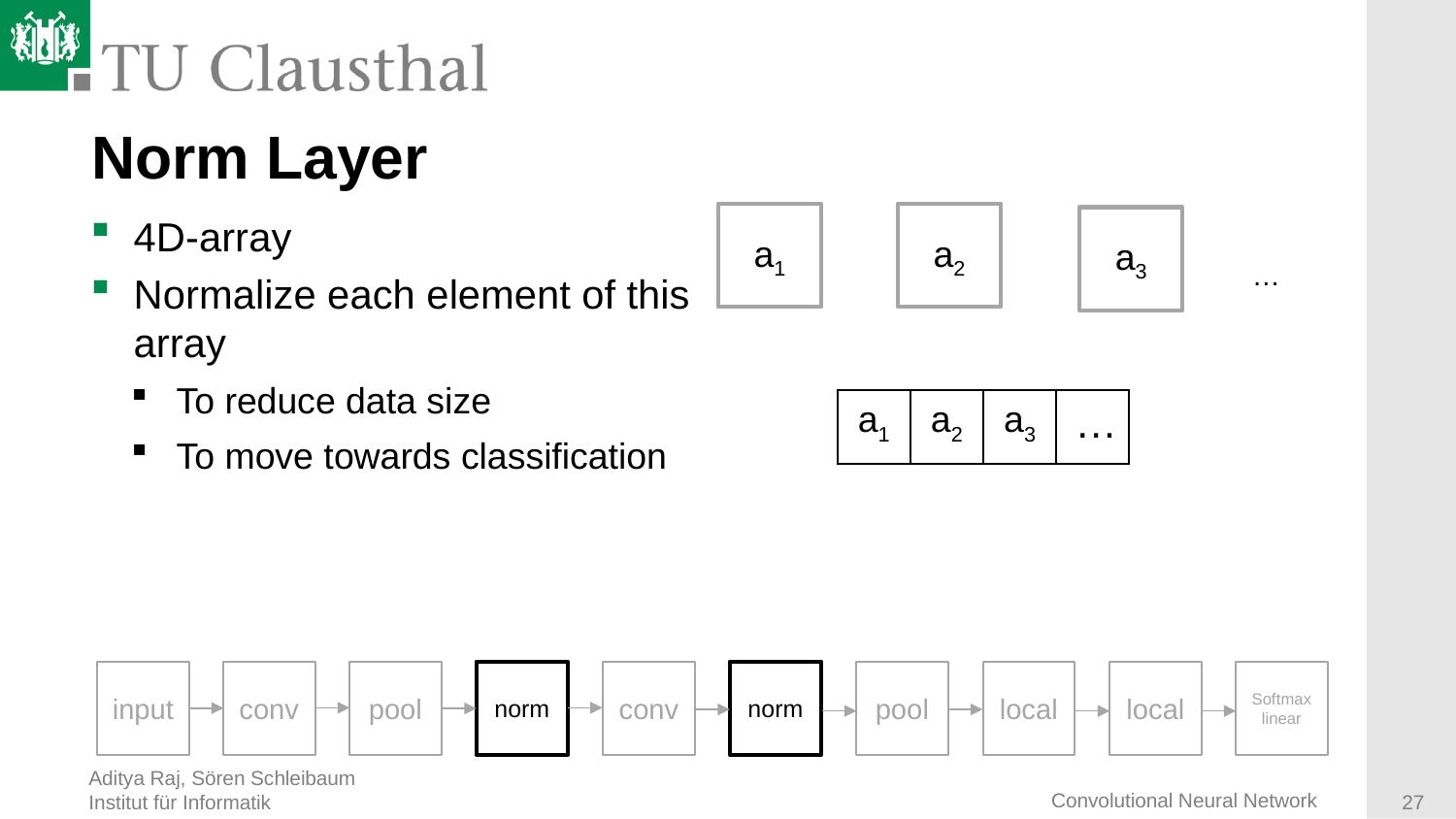

# Norm Layer
a1
a2
4D-array
Normalize each element of this array
To reduce data size
To move towards classification
a3
…
| a1 | a2 | a3 | … |
| --- | --- | --- | --- |
input
conv
pool
norm
conv
norm
pool
local
Softmax linear
local